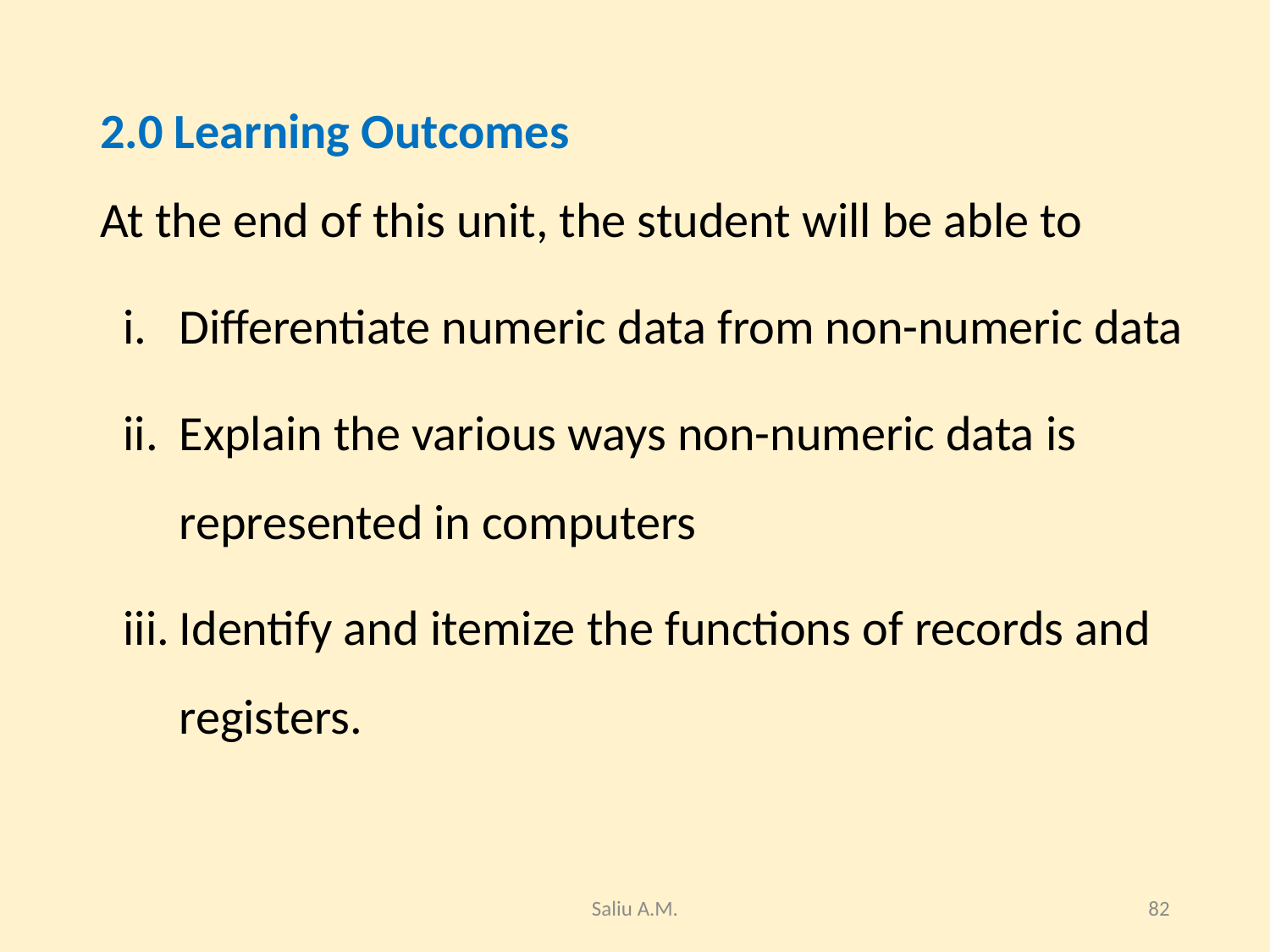

#
2.0 Learning Outcomes
At the end of this unit, the student will be able to
Differentiate numeric data from non-numeric data
Explain the various ways non-numeric data is represented in computers
Identify and itemize the functions of records and registers.
Saliu A.M.
82